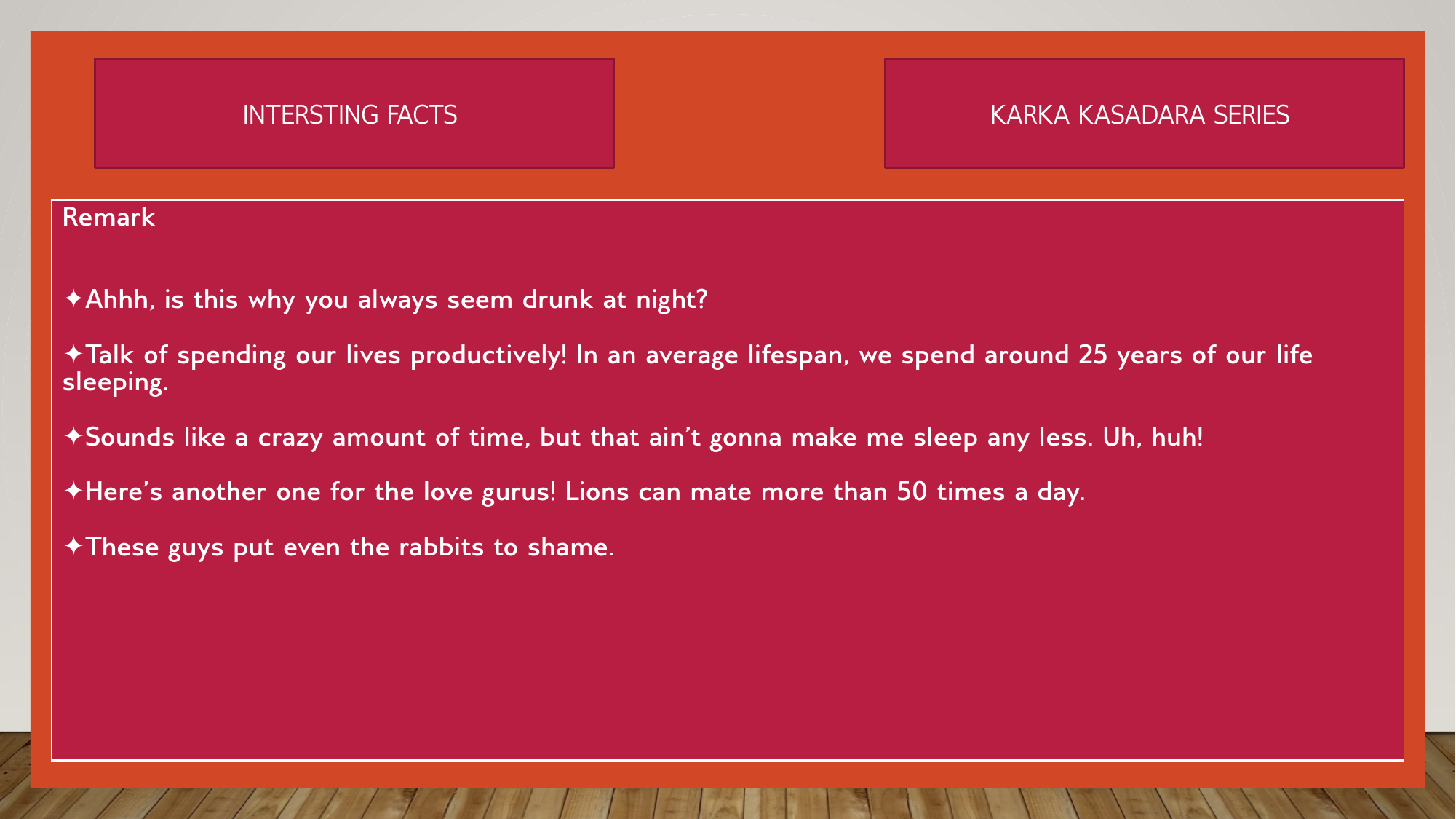

INTERSTING FACTS
KARKA KASADARA SERIES
| Remark ✦Ahhh, is this why you always seem drunk at night? ✦Talk of spending our lives productively! In an average lifespan, we spend around 25 years of our life sleeping. ✦Sounds like a crazy amount of time, but that ain’t gonna make me sleep any less. Uh, huh! ✦Here’s another one for the love gurus! Lions can mate more than 50 times a day. ✦These guys put even the rabbits to shame. |
| --- |